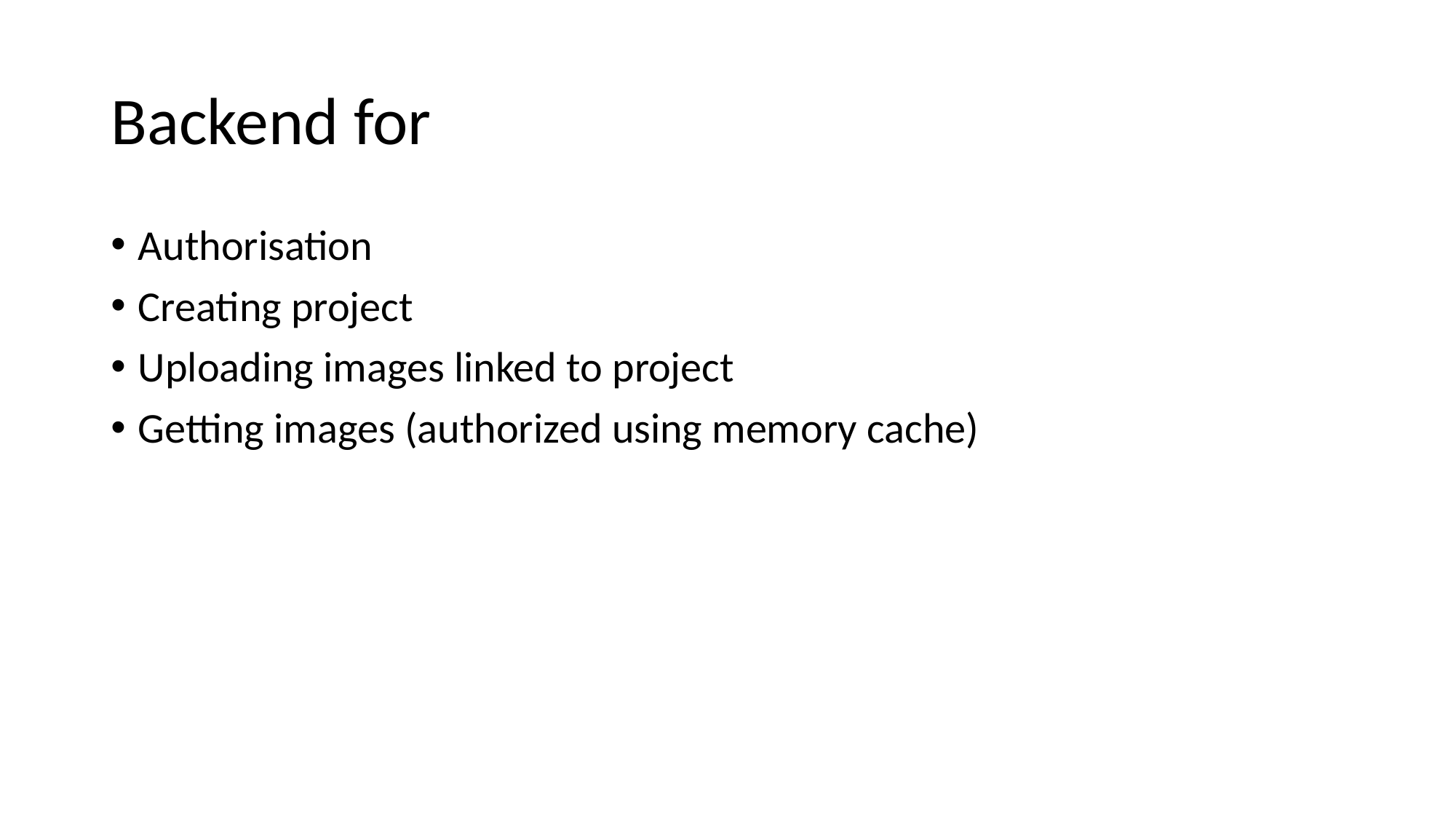

# Backend for
Authorisation
Creating project
Uploading images linked to project
Getting images (authorized using memory cache)